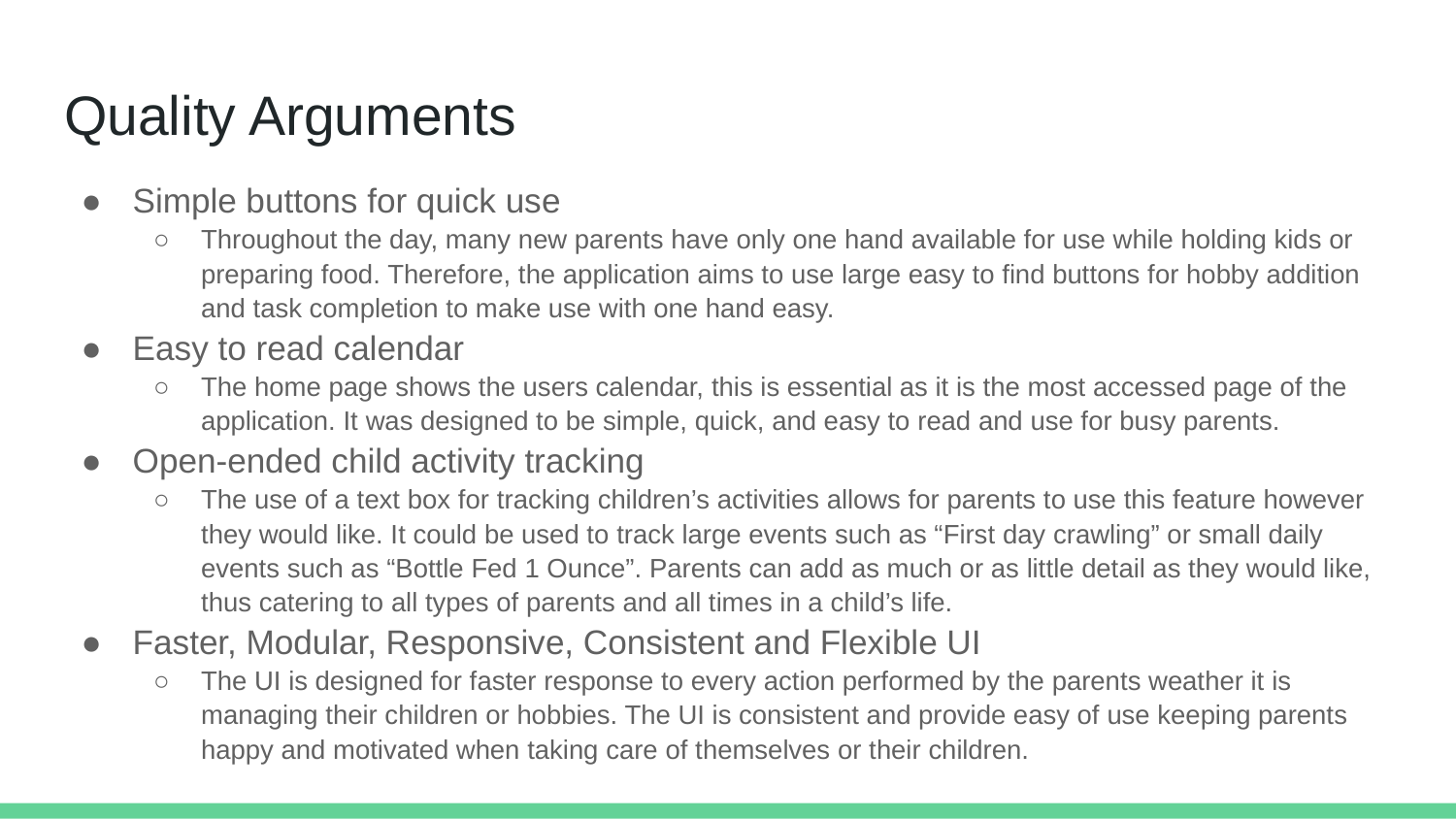

# Quality Arguments
Simple buttons for quick use
Throughout the day, many new parents have only one hand available for use while holding kids or preparing food. Therefore, the application aims to use large easy to find buttons for hobby addition and task completion to make use with one hand easy.
Easy to read calendar
The home page shows the users calendar, this is essential as it is the most accessed page of the application. It was designed to be simple, quick, and easy to read and use for busy parents.
Open-ended child activity tracking
The use of a text box for tracking children’s activities allows for parents to use this feature however they would like. It could be used to track large events such as “First day crawling” or small daily events such as “Bottle Fed 1 Ounce”. Parents can add as much or as little detail as they would like, thus catering to all types of parents and all times in a child’s life.
Faster, Modular, Responsive, Consistent and Flexible UI
The UI is designed for faster response to every action performed by the parents weather it is managing their children or hobbies. The UI is consistent and provide easy of use keeping parents happy and motivated when taking care of themselves or their children.